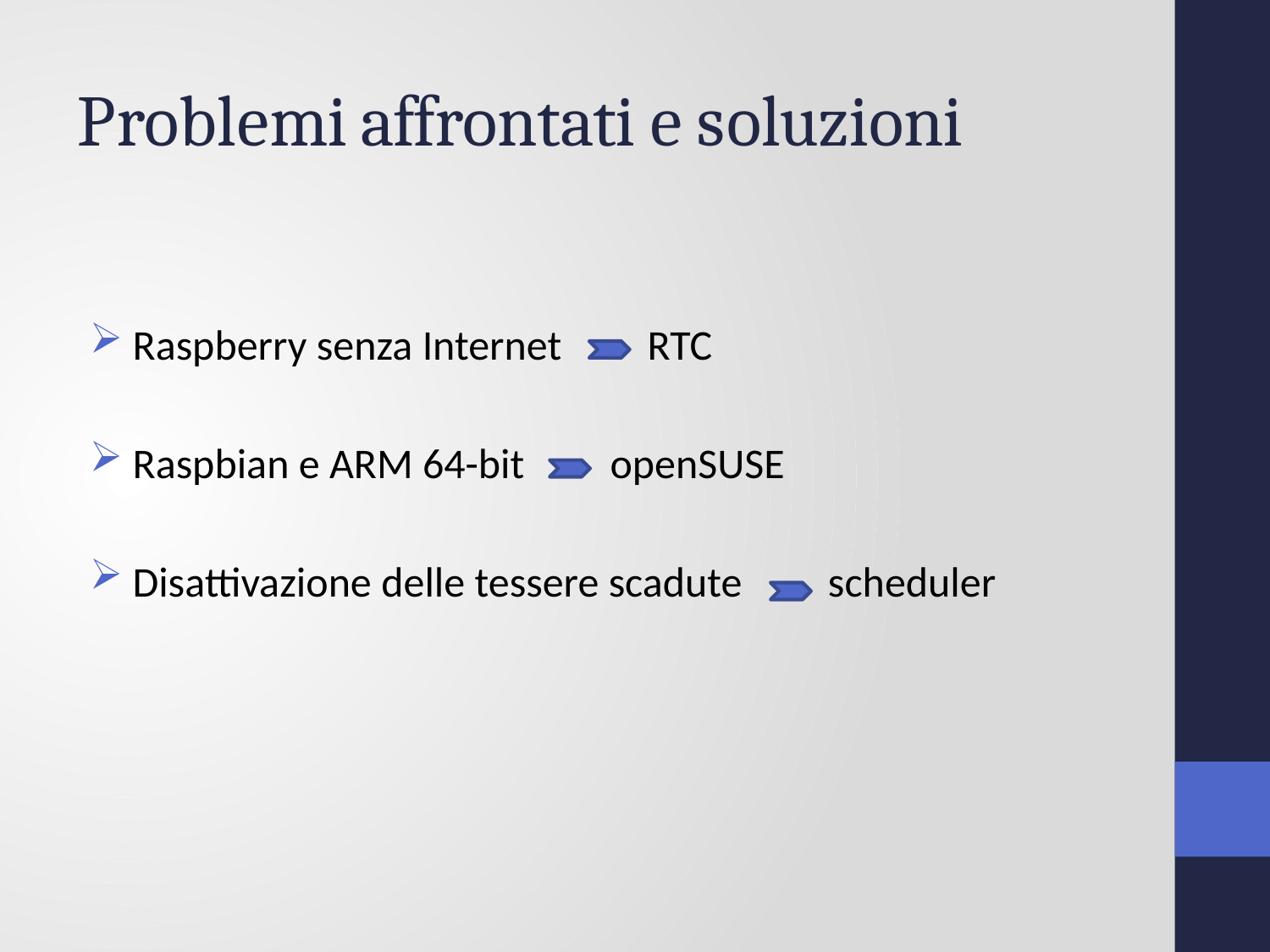

# Problemi affrontati e soluzioni

 Raspberry senza Internet         RTC

 Raspbian e ARM 64-bit         openSUSE

 Disattivazione delle tessere scadute         scheduler